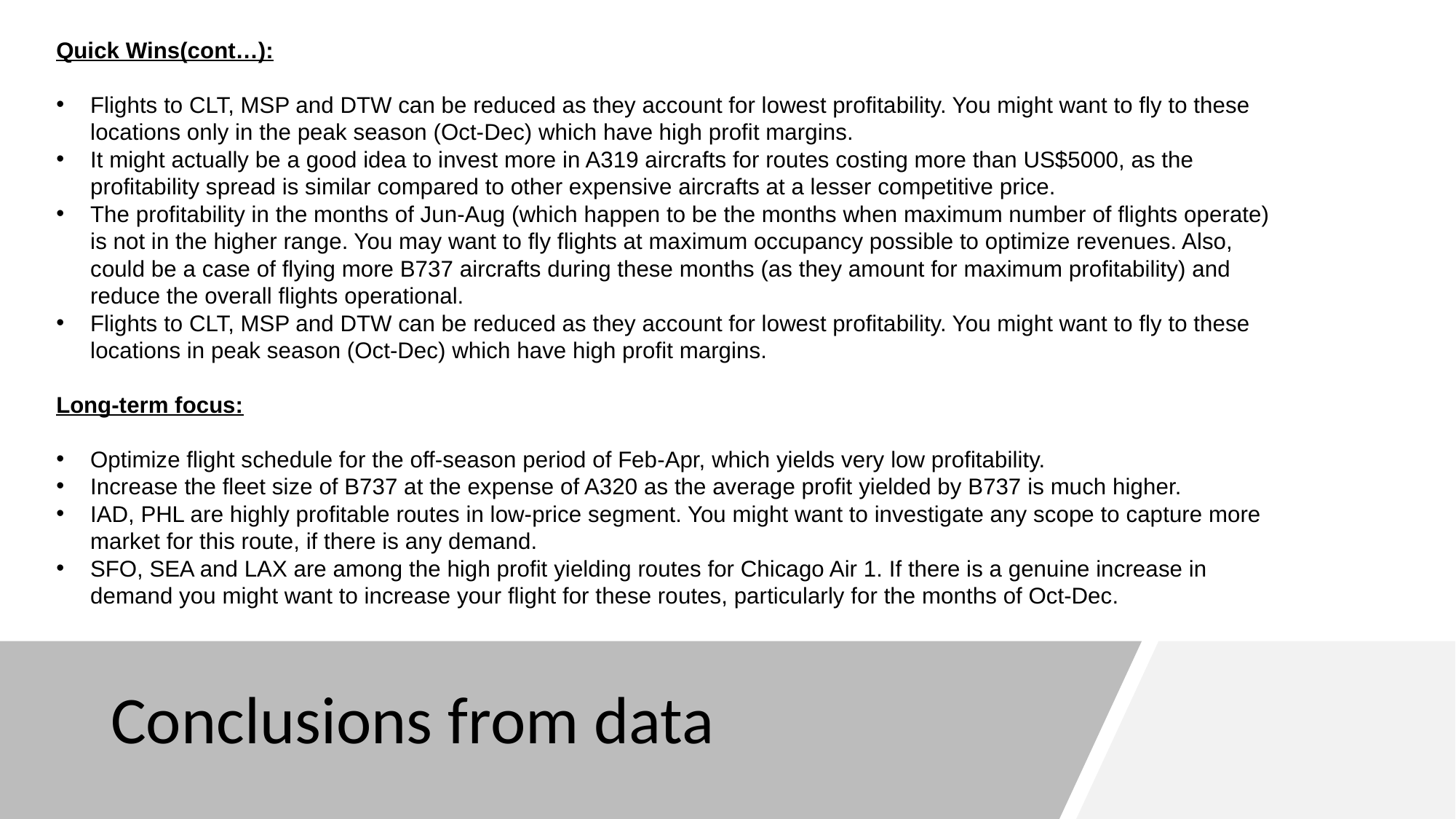

Quick Wins(cont…):

Flights to CLT, MSP and DTW can be reduced as they account for lowest profitability. You might want to fly to these locations only in the peak season (Oct-Dec) which have high profit margins.
It might actually be a good idea to invest more in A319 aircrafts for routes costing more than US$5000, as the profitability spread is similar compared to other expensive aircrafts at a lesser competitive price.
The profitability in the months of Jun-Aug (which happen to be the months when maximum number of flights operate) is not in the higher range. You may want to fly flights at maximum occupancy possible to optimize revenues. Also, could be a case of flying more B737 aircrafts during these months (as they amount for maximum profitability) and reduce the overall flights operational.
Flights to CLT, MSP and DTW can be reduced as they account for lowest profitability. You might want to fly to these locations in peak season (Oct-Dec) which have high profit margins.

Long-term focus:

Optimize flight schedule for the off-season period of Feb-Apr, which yields very low profitability.
Increase the fleet size of B737 at the expense of A320 as the average profit yielded by B737 is much higher.
IAD, PHL are highly profitable routes in low-price segment. You might want to investigate any scope to capture more market for this route, if there is any demand.
SFO, SEA and LAX are among the high profit yielding routes for Chicago Air 1. If there is a genuine increase in demand you might want to increase your flight for these routes, particularly for the months of Oct-Dec.

Conclusions from data